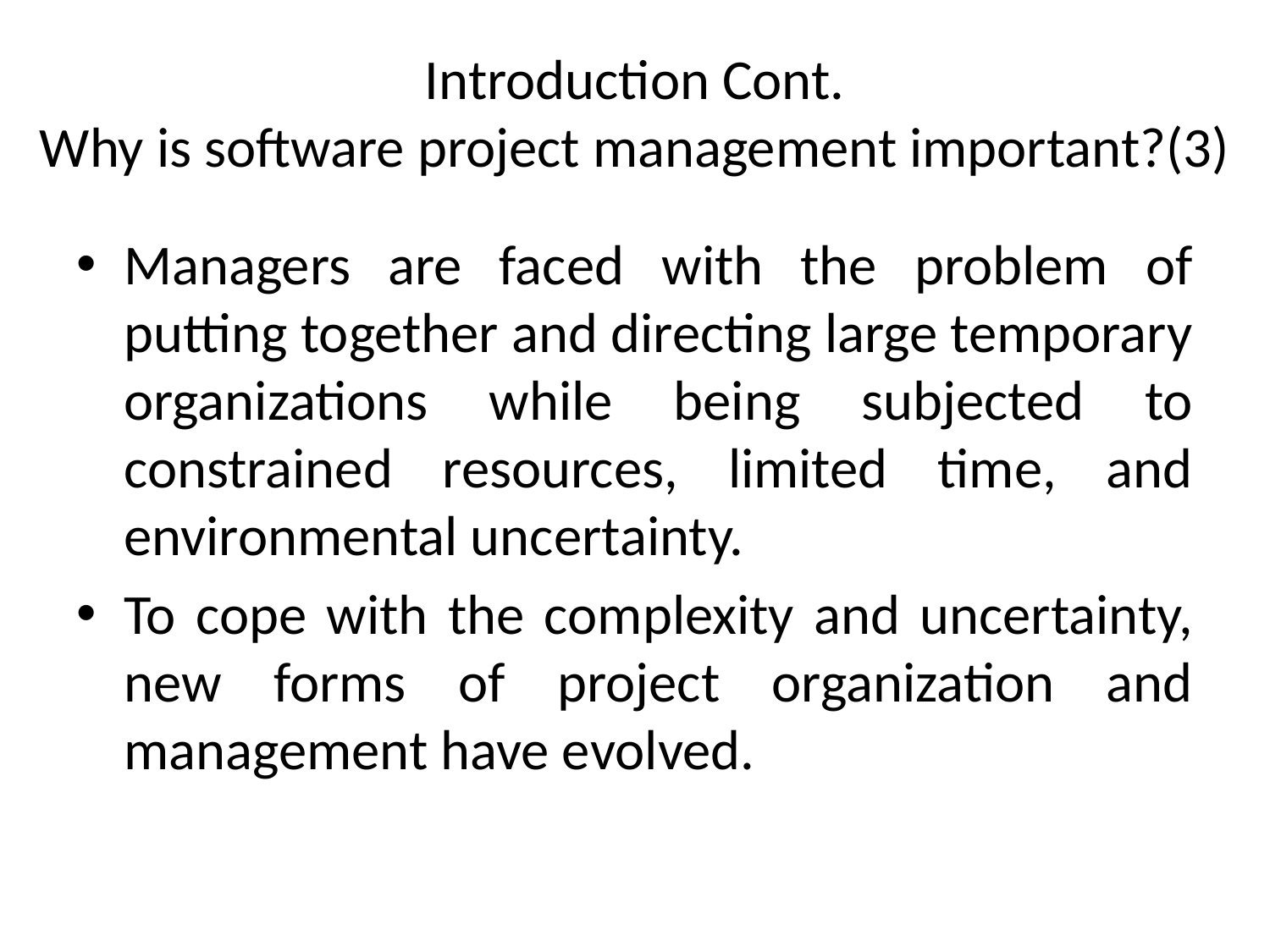

# Introduction Cont. Why is software project management important?(3)
Managers are faced with the problem of putting together and directing large temporary organizations while being subjected to constrained resources, limited time, and environmental uncertainty.
To cope with the complexity and uncertainty, new forms of project organization and management have evolved.